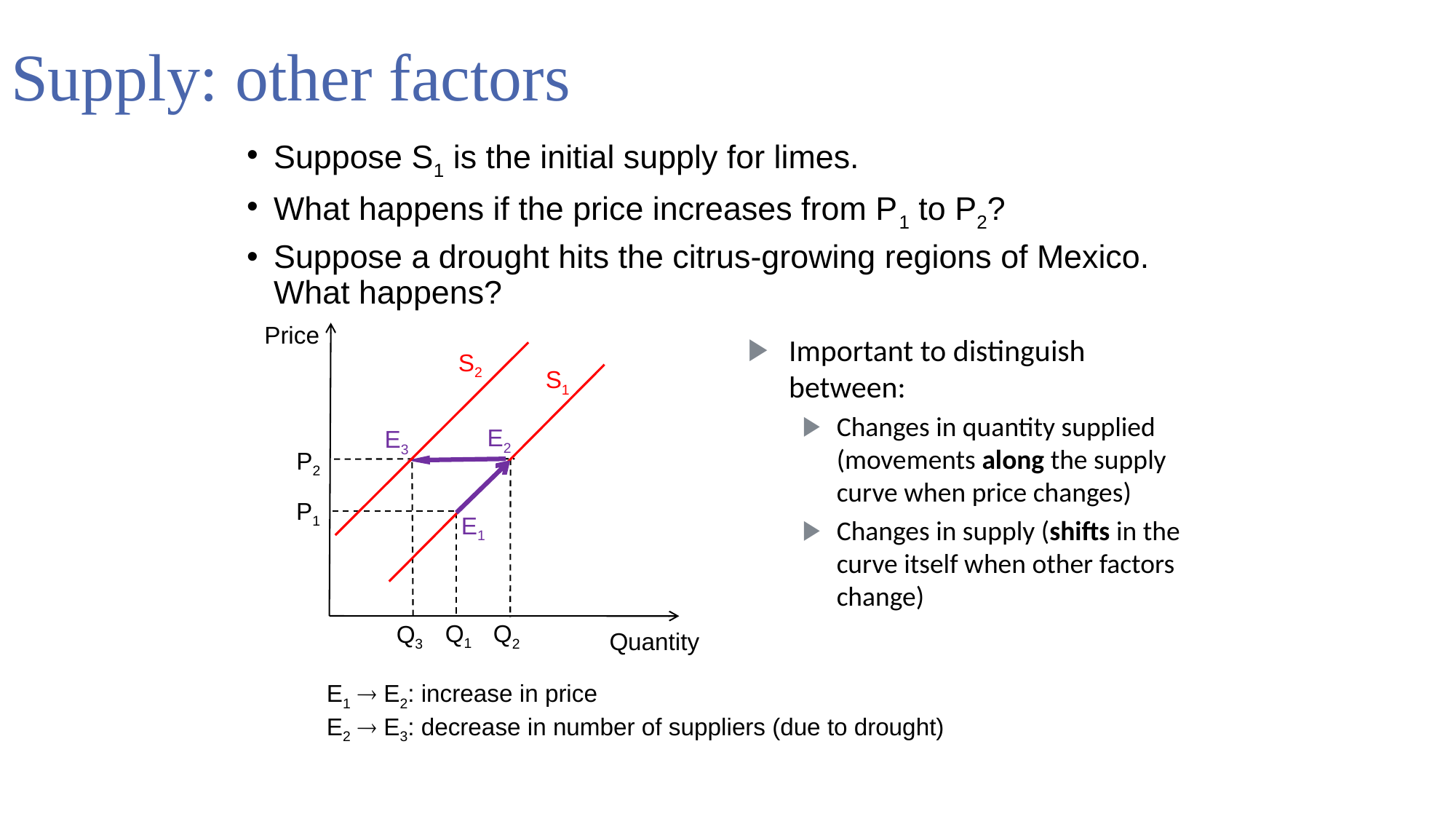

# Supply: other factors
Suppose S1 is the initial supply for limes.
What happens if the price increases from P1 to P2?
Suppose a drought hits the citrus-growing regions of Mexico.
What happens?
Price
Important to distinguish between:
Changes in quantity supplied (movements along the supply curve when price changes)
Changes in supply (shifts in the curve itself when other factors change)
S2
S1
E2
E3
P2
P1
E1
Q1
Q2
Q3
Quantity
E1 → E2: increase in price
E2 → E3: decrease in number of suppliers (due to drought)